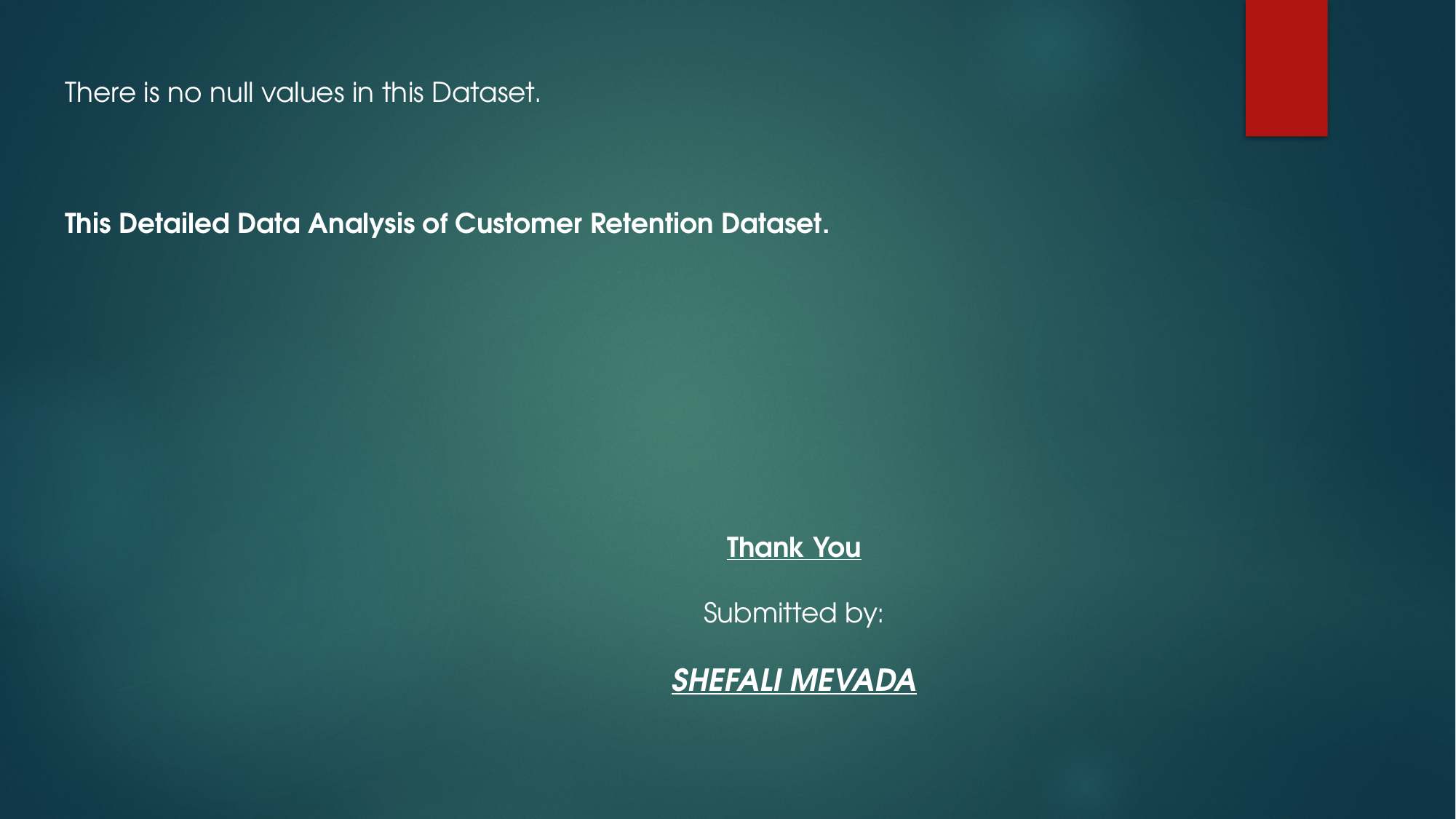

There is no null values in this Dataset.

This Detailed Data Analysis of Customer Retention Dataset.

Thank You

Submitted by:

SHEFALI MEVADA